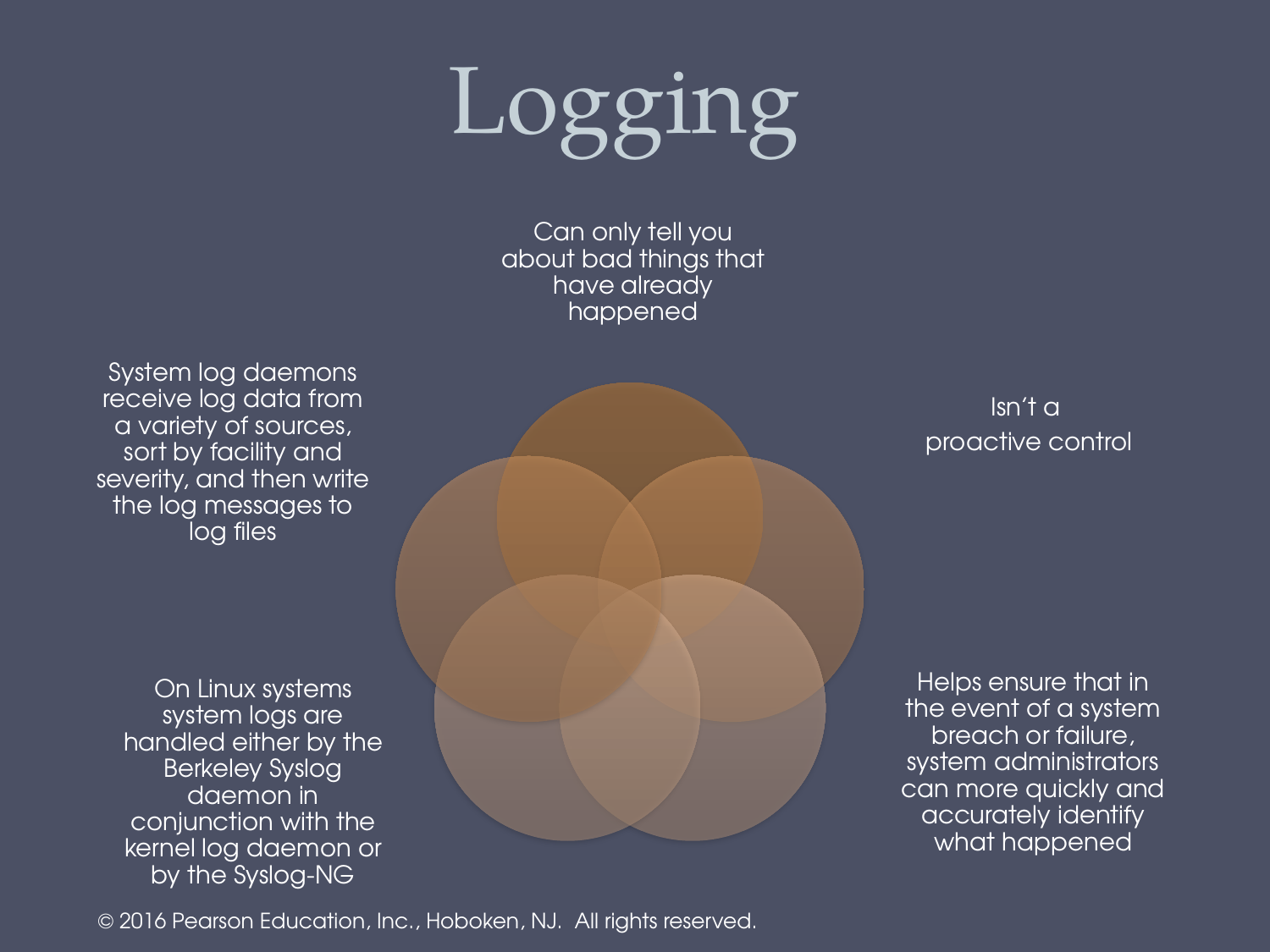

# Logging
Isn’t a
proactive control
Can only tell you about bad things that have already happened
Helps ensure that in the event of a system breach or failure, system administrators can more quickly and accurately identify what happened
On Linux systems system logs are handled either by the Berkeley Syslog daemon in conjunction with the kernel log daemon or by the Syslog-NG
System log daemons receive log data from a variety of sources, sort by facility and severity, and then write the log messages to log files
© 2016 Pearson Education, Inc., Hoboken, NJ.  All rights reserved.